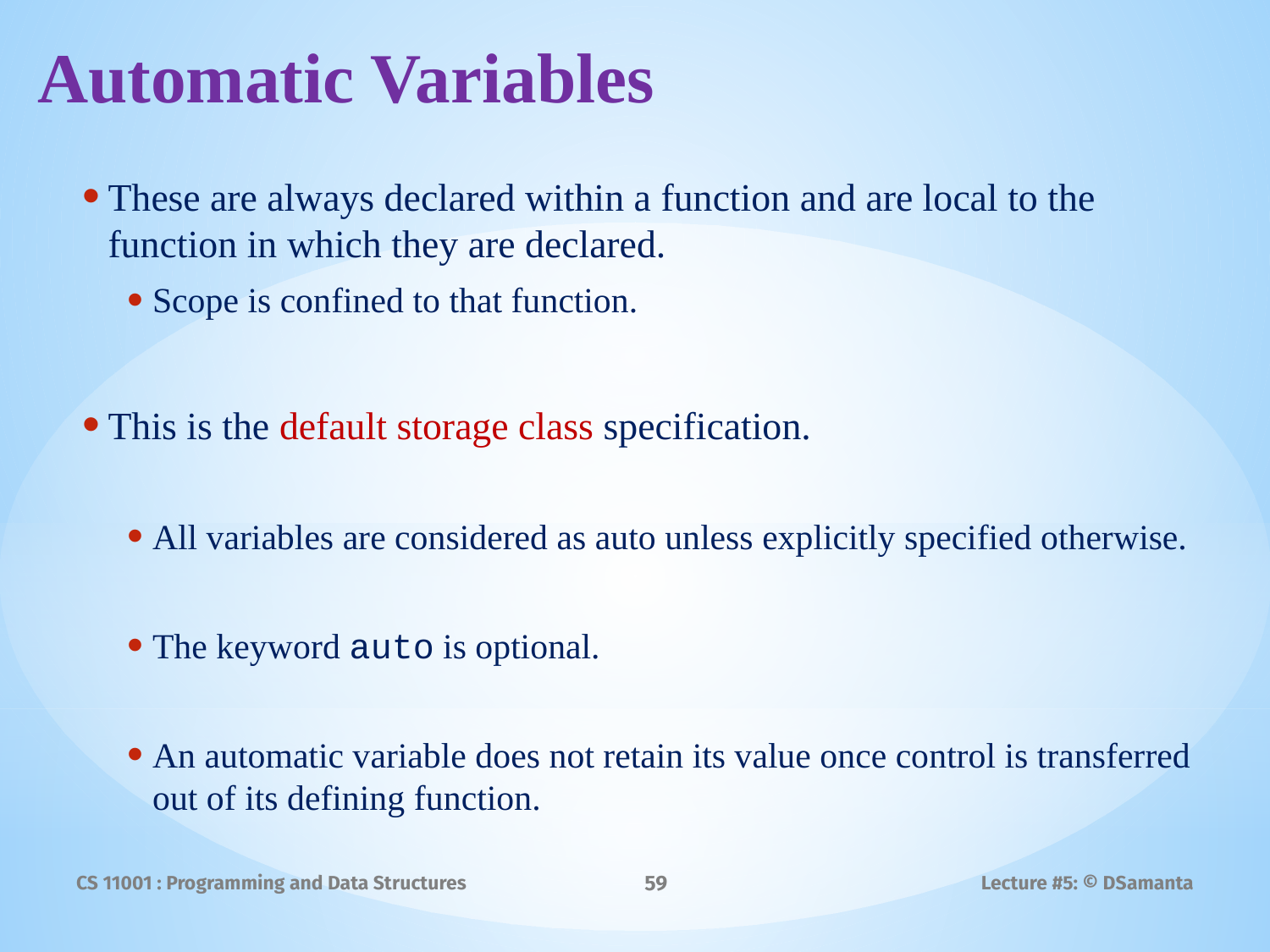

# Automatic Variables
These are always declared within a function and are local to the function in which they are declared.
Scope is confined to that function.

This is the default storage class specification.

All variables are considered as auto unless explicitly specified otherwise.

The keyword auto is optional.

An automatic variable does not retain its value once control is transferred out of its defining function.
CS 11001 : Programming and Data Structures
59
Lecture #5: © DSamanta